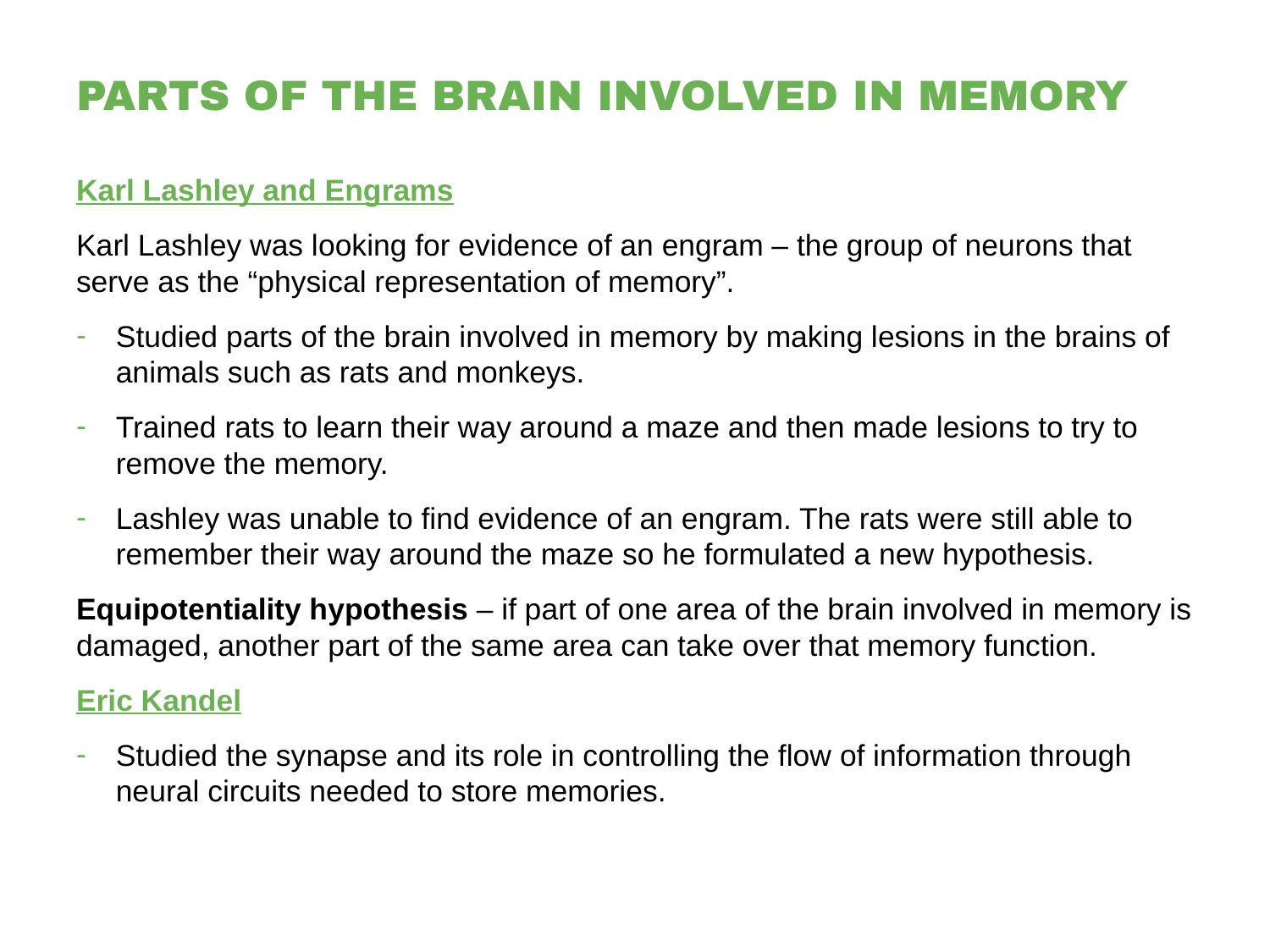

# PARTS OF THE BRAIN INVOLVED IN MEMORY
Karl Lashley and Engrams
Karl Lashley was looking for evidence of an engram – the group of neurons that serve as the “physical representation of memory”.
Studied parts of the brain involved in memory by making lesions in the brains of animals such as rats and monkeys.
Trained rats to learn their way around a maze and then made lesions to try to remove the memory.
Lashley was unable to find evidence of an engram. The rats were still able to remember their way around the maze so he formulated a new hypothesis.
Equipotentiality hypothesis – if part of one area of the brain involved in memory is damaged, another part of the same area can take over that memory function.
Eric Kandel
Studied the synapse and its role in controlling the flow of information through neural circuits needed to store memories.